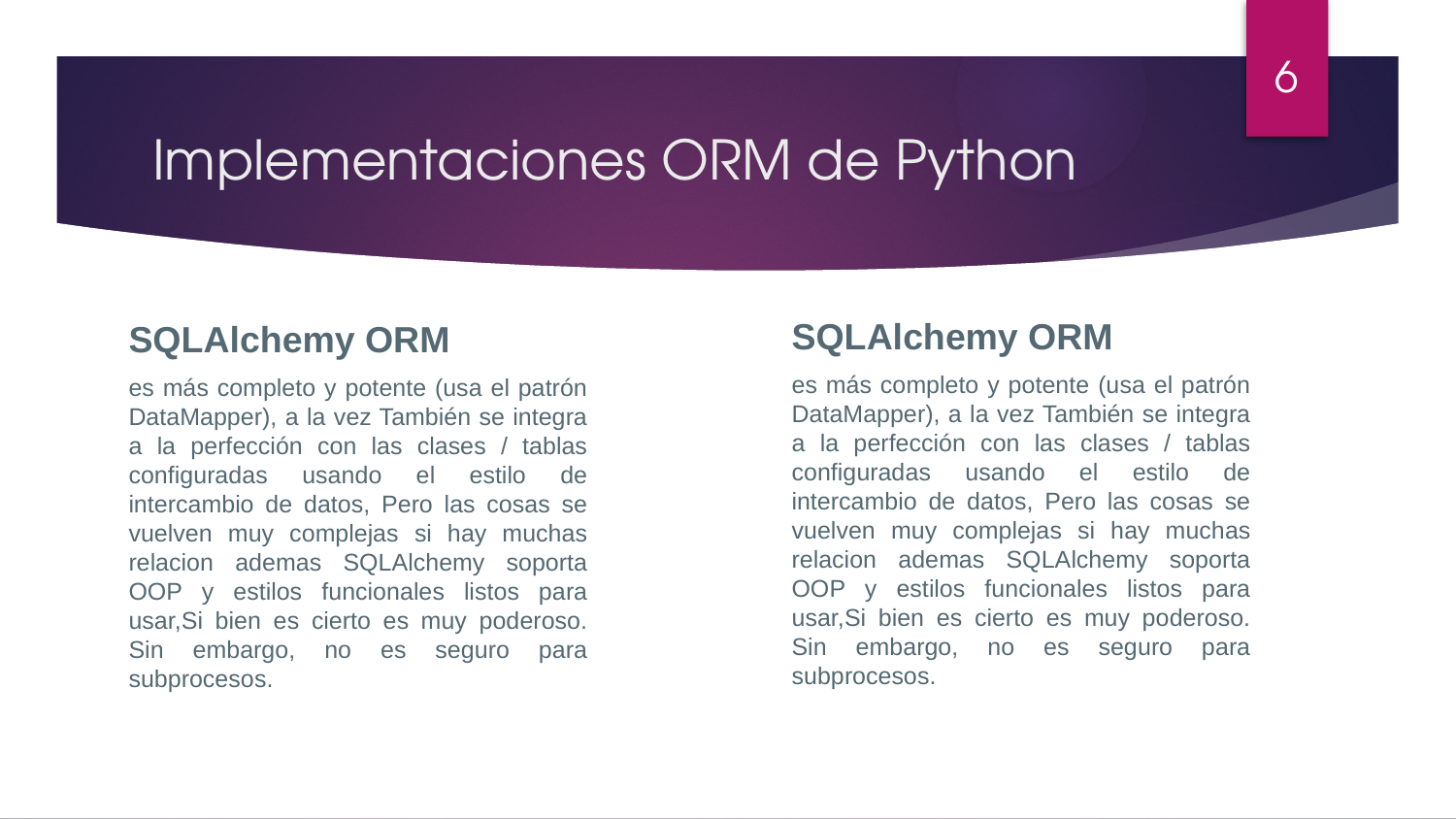

6
# Implementaciones ORM de Python
SQLAlchemy ORM
es más completo y potente (usa el patrón DataMapper), a la vez También se integra a la perfección con las clases / tablas configuradas usando el estilo de intercambio de datos, Pero las cosas se vuelven muy complejas si hay muchas relacion ademas SQLAlchemy soporta OOP y estilos funcionales listos para usar,Si bien es cierto es muy poderoso. Sin embargo, no es seguro para subprocesos.
SQLAlchemy ORM
es más completo y potente (usa el patrón DataMapper), a la vez También se integra a la perfección con las clases / tablas configuradas usando el estilo de intercambio de datos, Pero las cosas se vuelven muy complejas si hay muchas relacion ademas SQLAlchemy soporta OOP y estilos funcionales listos para usar,Si bien es cierto es muy poderoso. Sin embargo, no es seguro para subprocesos.